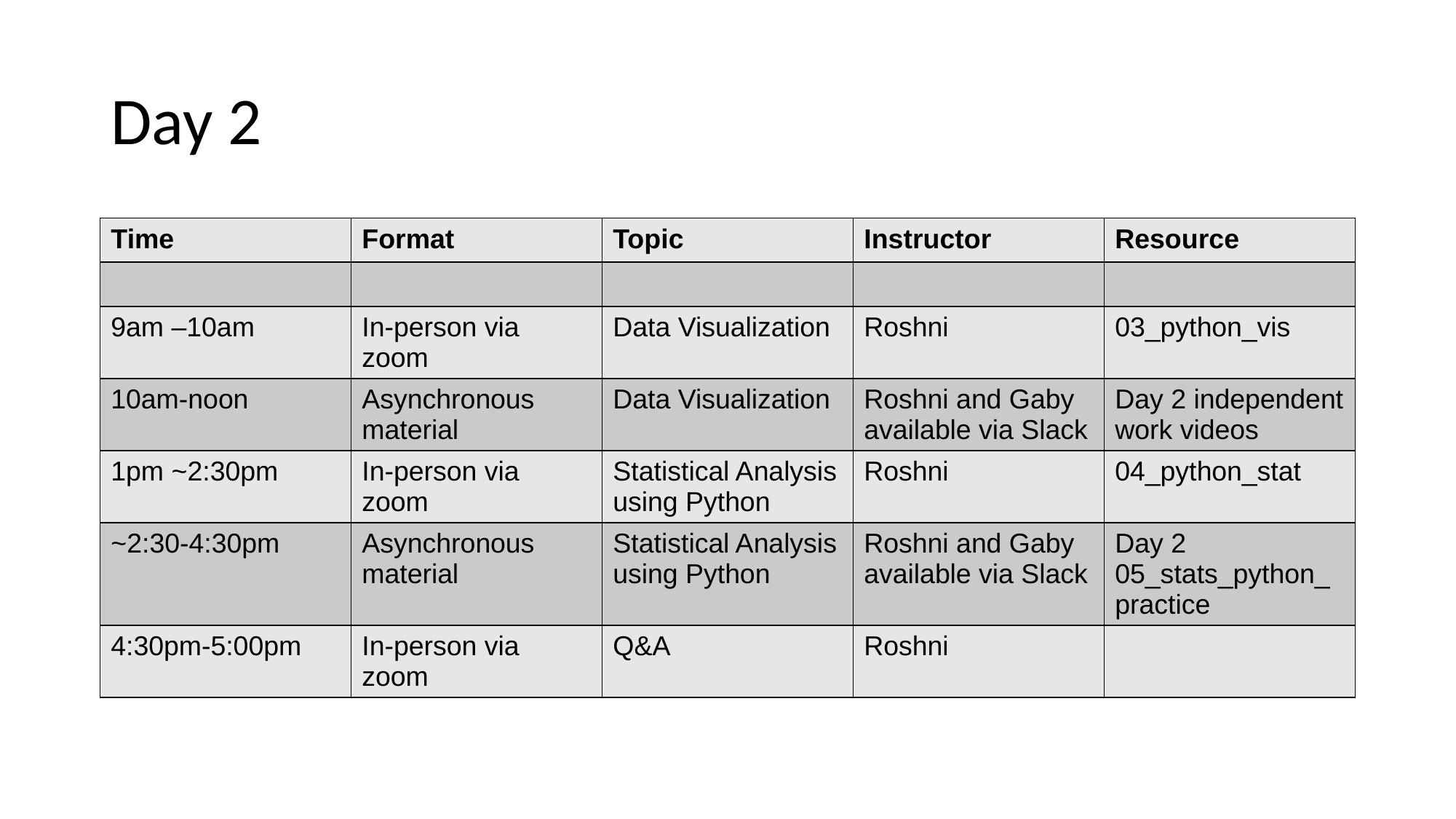

# Day 2
| Time | Format | Topic | Instructor | Resource |
| --- | --- | --- | --- | --- |
|  |  |  |  |  |
| 9am –10am | In-person via zoom | Data Visualization | Roshni | 03\_python\_vis |
| 10am-noon | Asynchronous material | Data Visualization | Roshni and Gaby available via Slack | Day 2 independent work videos |
| 1pm ~2:30pm | In-person via zoom | Statistical Analysis using Python | Roshni | 04\_python\_stat |
| ~2:30-4:30pm | Asynchronous material | Statistical Analysis using Python | Roshni and Gaby available via Slack | Day 2 05\_stats\_python\_practice |
| 4:30pm-5:00pm | In-person via zoom | Q&A | Roshni |  |